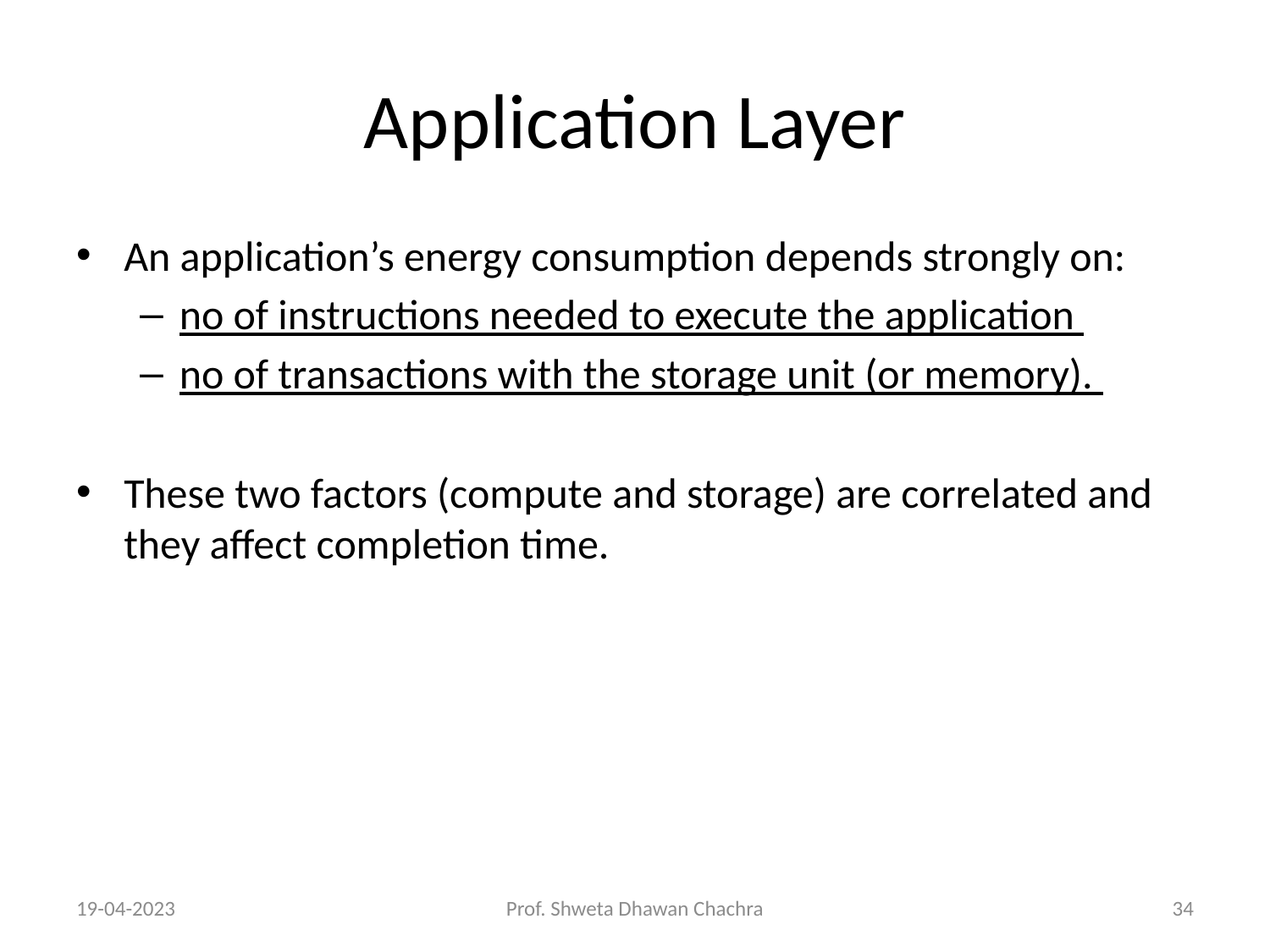

# Application Layer
An application’s energy consumption depends strongly on:
no of instructions needed to execute the application
no of transactions with the storage unit (or memory).

These two factors (compute and storage) are correlated and they affect completion time.
19-04-2023
Prof. Shweta Dhawan Chachra
34